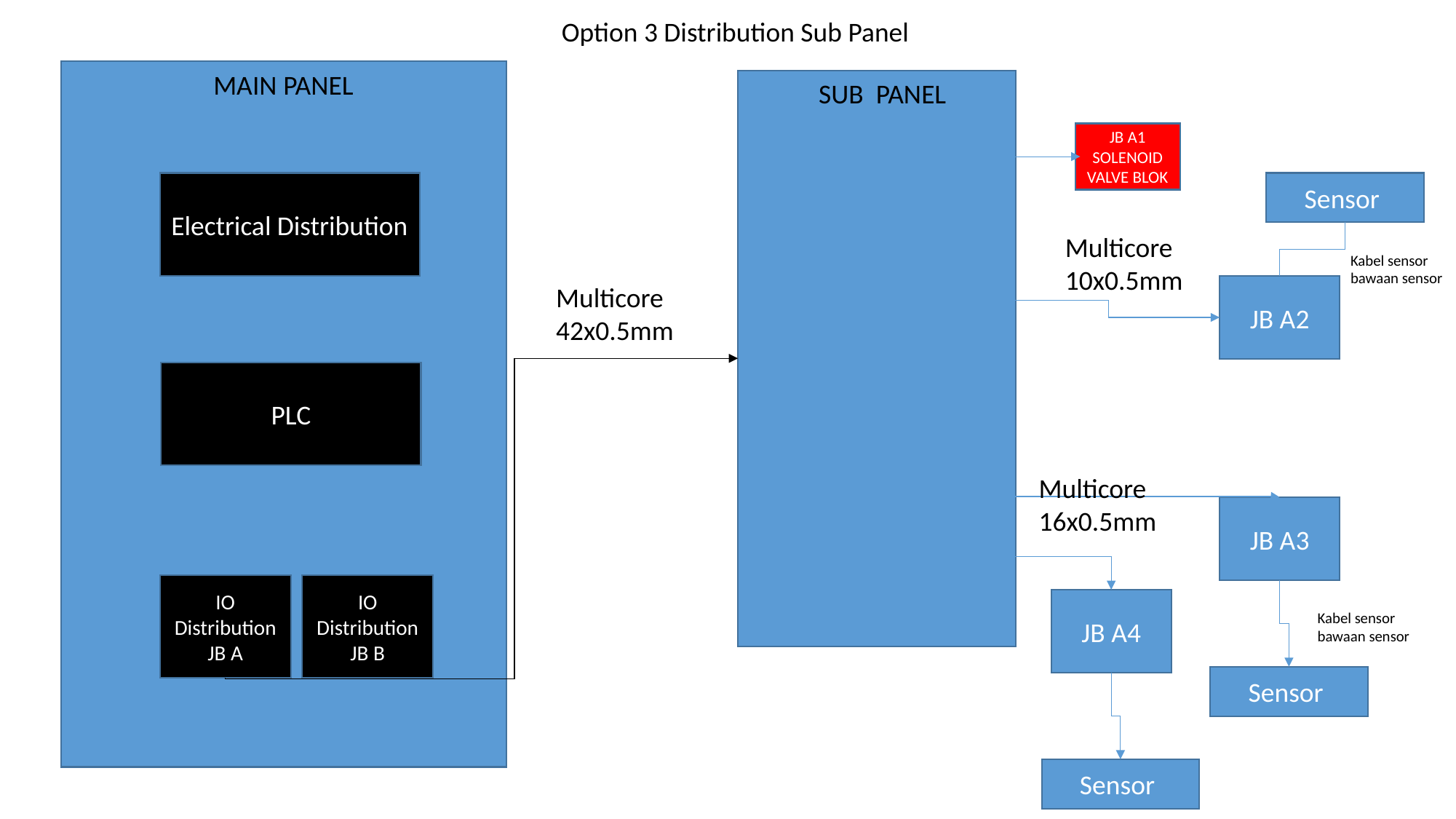

Option 3 Distribution Sub Panel

MAIN PANEL

SUB  PANEL
JB A1
SOLENOID VALVE BLOK
Electrical Distribution
Sensor
Multicore
10x0.5mm
Kabel sensor
bawaan sensor
Multicore
42x0.5mm
JB A2
PLC
Multicore
16x0.5mm
JB A3
IO Distribution JB B
IO Distribution JB A
JB A4
Kabel sensor
bawaan sensor
Sensor
Sensor